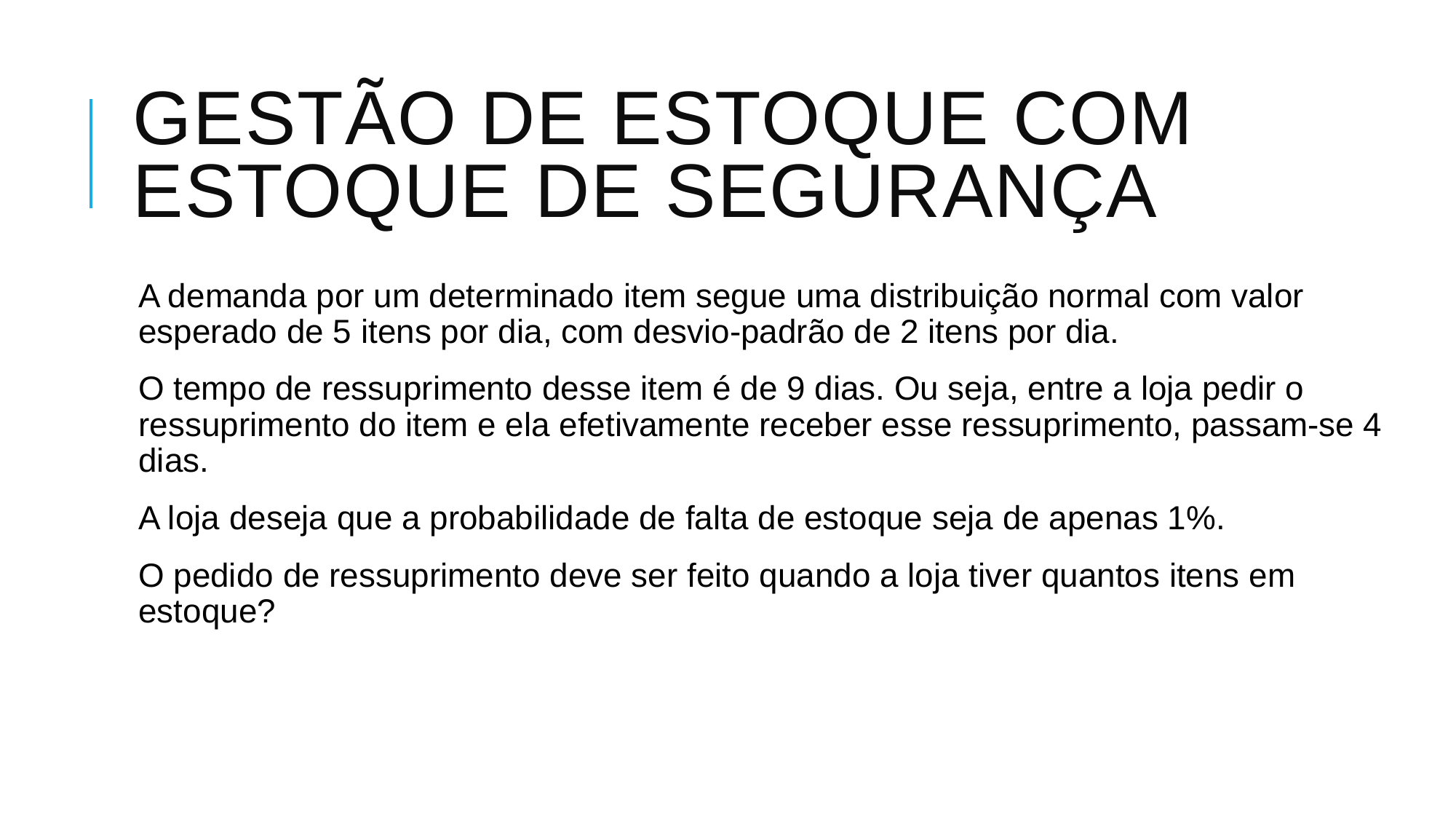

# Gestão de estoque com estoque de segurança
A demanda por um determinado item segue uma distribuição normal com valor esperado de 5 itens por dia, com desvio-padrão de 2 itens por dia.
O tempo de ressuprimento desse item é de 9 dias. Ou seja, entre a loja pedir o ressuprimento do item e ela efetivamente receber esse ressuprimento, passam-se 4 dias.
A loja deseja que a probabilidade de falta de estoque seja de apenas 1%.
O pedido de ressuprimento deve ser feito quando a loja tiver quantos itens em estoque?